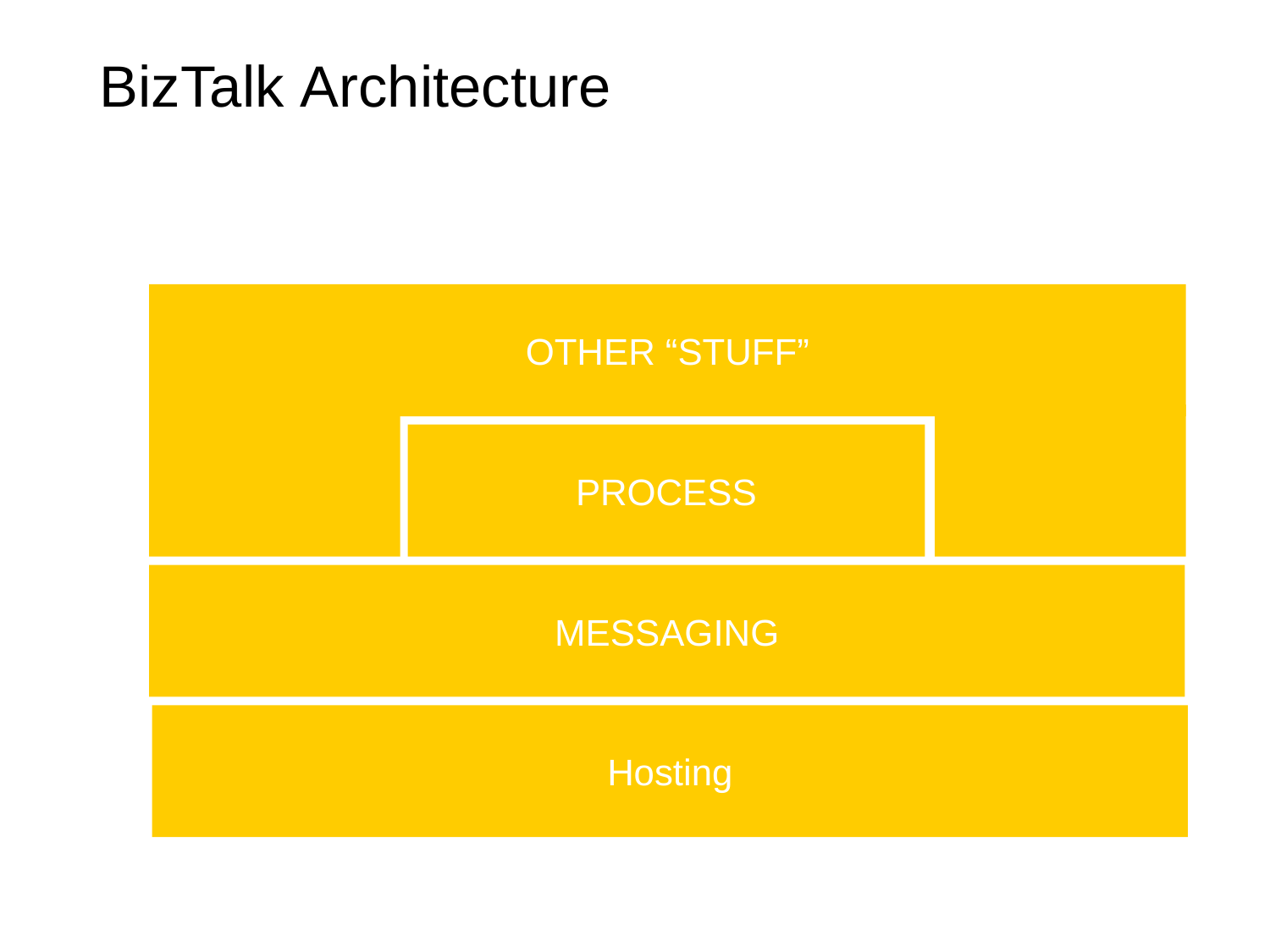

BizTalk Architecture
OTHER “STUFF”

PROCESS
MESSAGING
Hosting